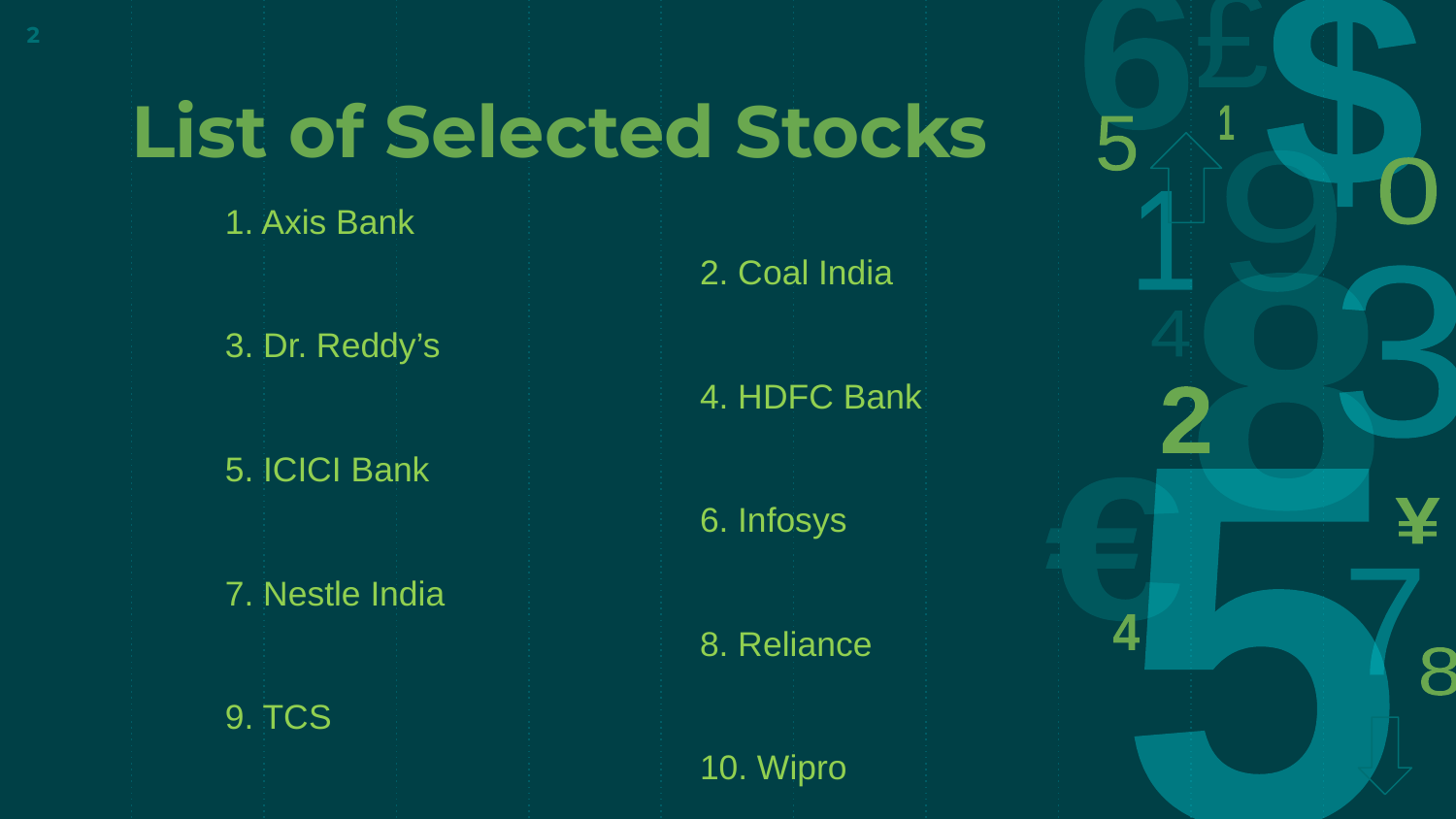

2
# List of Selected Stocks
1. Axis Bank

3. Dr. Reddy’s

5. ICICI Bank

7. Nestle India

9. TCS

2. Coal India

4. HDFC Bank

6. Infosys

8. Reliance

10. Wipro